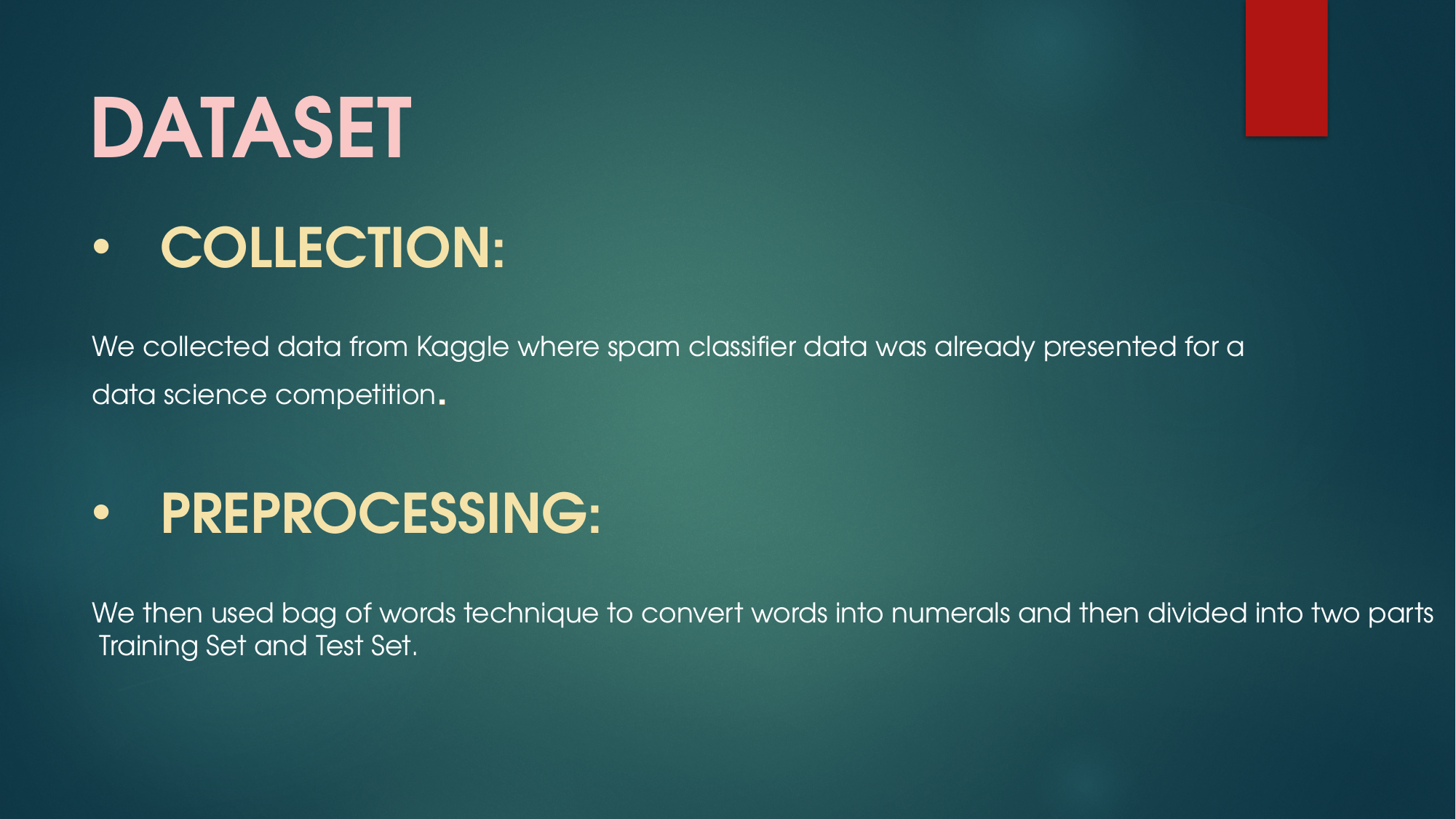

DATASET
COLLECTION:

We collected data from Kaggle where spam classifier data was already presented for a
data science competition.

PREPROCESSING:

We then used bag of words technique to convert words into numerals and then divided into two parts
 Training Set and Test Set.